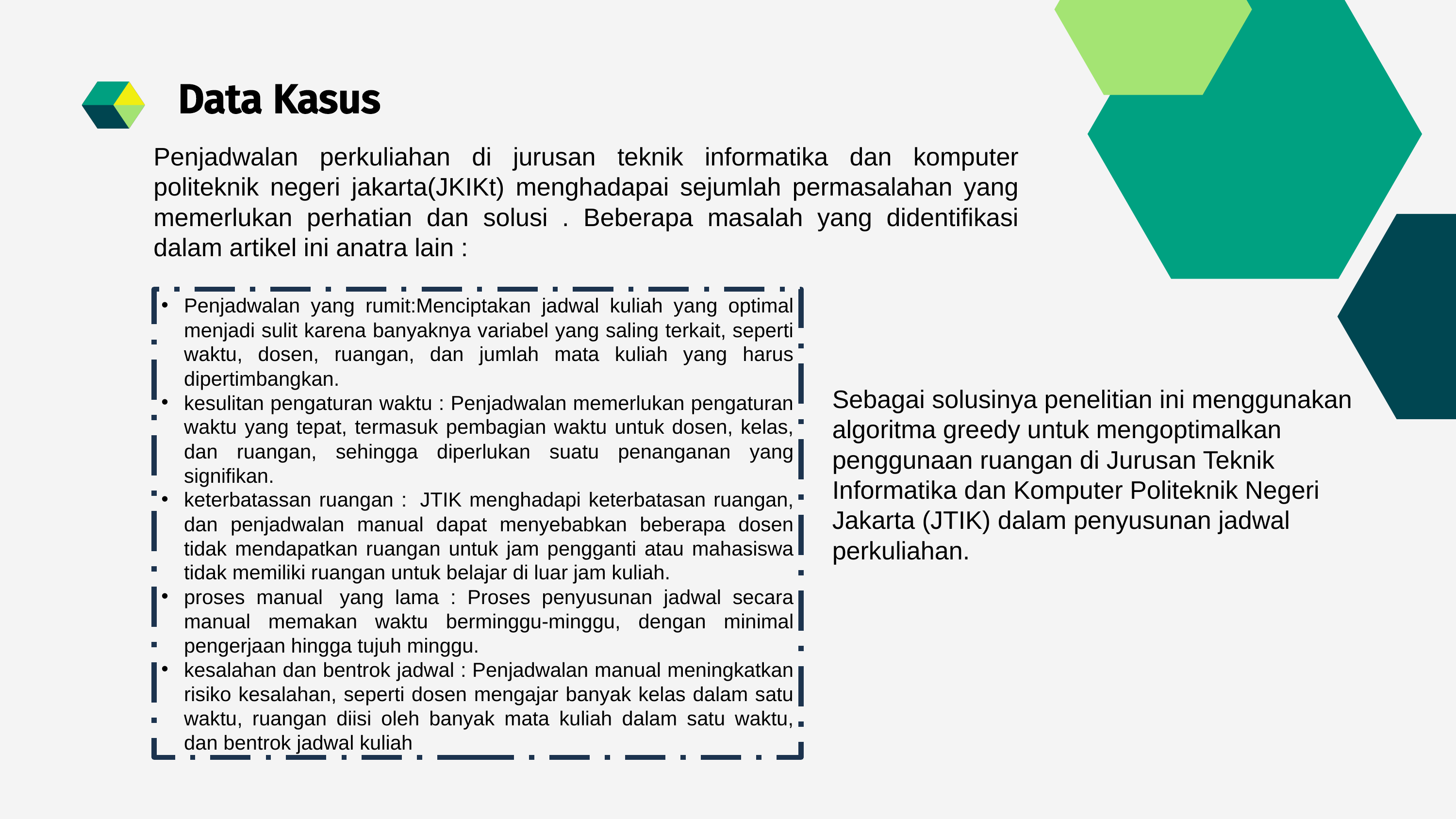

Data Kasus
Penjadwalan perkuliahan di jurusan teknik informatika dan komputer politeknik negeri jakarta(JKIKt) menghadapai sejumlah permasalahan yang memerlukan perhatian dan solusi . Beberapa masalah yang didentifikasi dalam artikel ini anatra lain :

Penjadwalan yang rumit:Menciptakan jadwal kuliah yang optimal menjadi sulit karena banyaknya variabel yang saling terkait, seperti waktu, dosen, ruangan, dan jumlah mata kuliah yang harus dipertimbangkan.
kesulitan pengaturan waktu : Penjadwalan memerlukan pengaturan waktu yang tepat, termasuk pembagian waktu untuk dosen, kelas, dan ruangan, sehingga diperlukan suatu penanganan yang signifikan.
keterbatassan ruangan :  JTIK menghadapi keterbatasan ruangan, dan penjadwalan manual dapat menyebabkan beberapa dosen tidak mendapatkan ruangan untuk jam pengganti atau mahasiswa tidak memiliki ruangan untuk belajar di luar jam kuliah.
proses manual  yang lama : Proses penyusunan jadwal secara manual memakan waktu berminggu-minggu, dengan minimal pengerjaan hingga tujuh minggu.
kesalahan dan bentrok jadwal : Penjadwalan manual meningkatkan risiko kesalahan, seperti dosen mengajar banyak kelas dalam satu waktu, ruangan diisi oleh banyak mata kuliah dalam satu waktu, dan bentrok jadwal kuliah
Sebagai solusinya penelitian ini menggunakan algoritma greedy untuk mengoptimalkan penggunaan ruangan di Jurusan Teknik Informatika dan Komputer Politeknik Negeri Jakarta (JTIK) dalam penyusunan jadwal perkuliahan.